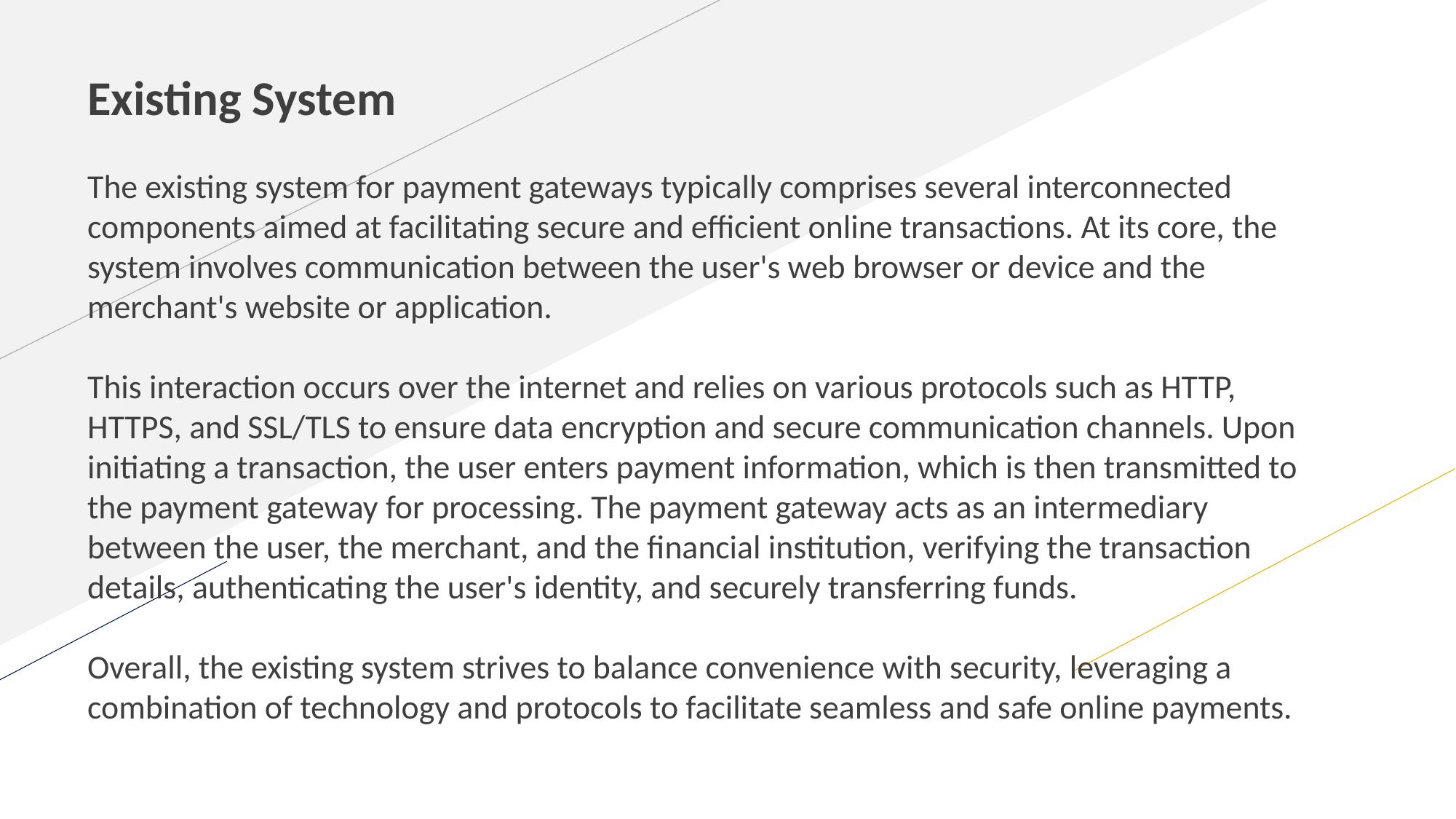

Existing System
The existing system for payment gateways typically comprises several interconnected components aimed at facilitating secure and efficient online transactions. At its core, the system involves communication between the user's web browser or device and the merchant's website or application.

This interaction occurs over the internet and relies on various protocols such as HTTP, HTTPS, and SSL/TLS to ensure data encryption and secure communication channels. Upon initiating a transaction, the user enters payment information, which is then transmitted to the payment gateway for processing. The payment gateway acts as an intermediary between the user, the merchant, and the financial institution, verifying the transaction details, authenticating the user's identity, and securely transferring funds.

Overall, the existing system strives to balance convenience with security, leveraging a combination of technology and protocols to facilitate seamless and safe online payments.